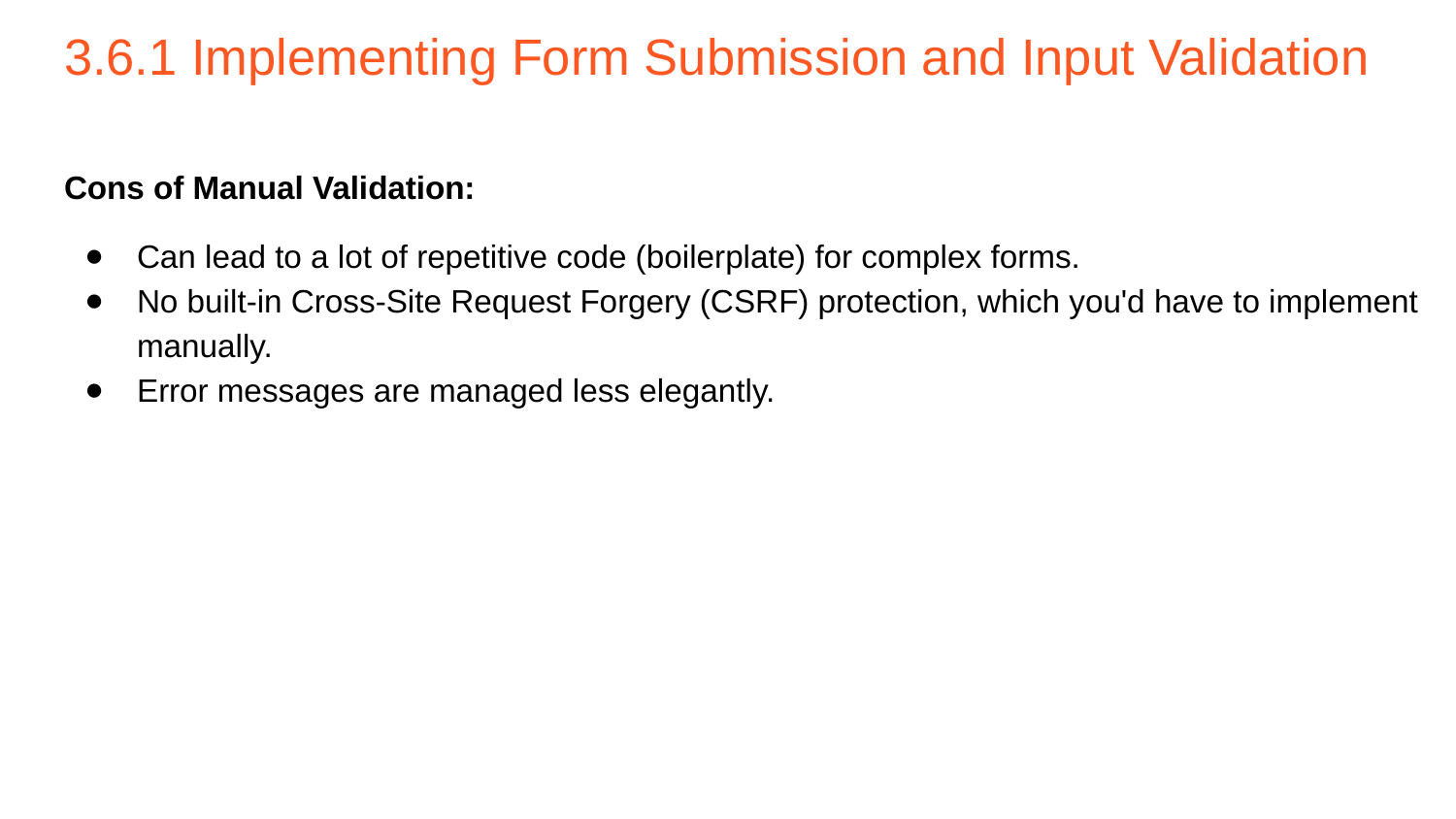

# 3.6.1 Implementing Form Submission and Input Validation
Cons of Manual Validation:
Can lead to a lot of repetitive code (boilerplate) for complex forms.
No built-in Cross-Site Request Forgery (CSRF) protection, which you'd have to implement manually.
Error messages are managed less elegantly.